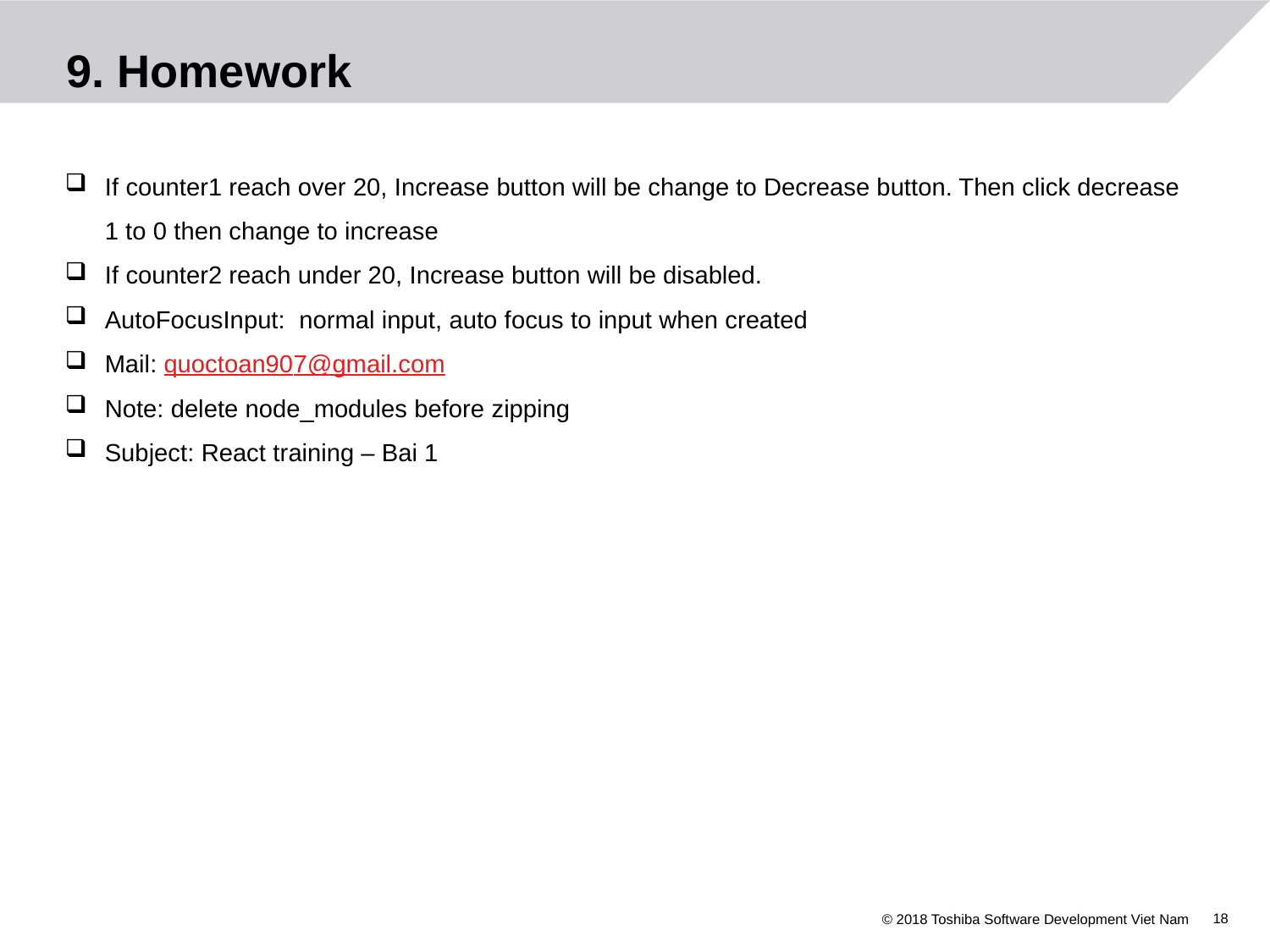

9. Homework
If counter1 reach over 20, Increase button will be change to Decrease button. Then click decrease 1 to 0 then change to increase
If counter2 reach under 20, Increase button will be disabled.
AutoFocusInput:  normal input, auto focus to input when created
Mail: quoctoan907@gmail.com
Note: delete node_modules before zipping
Subject: React training – Bai 1